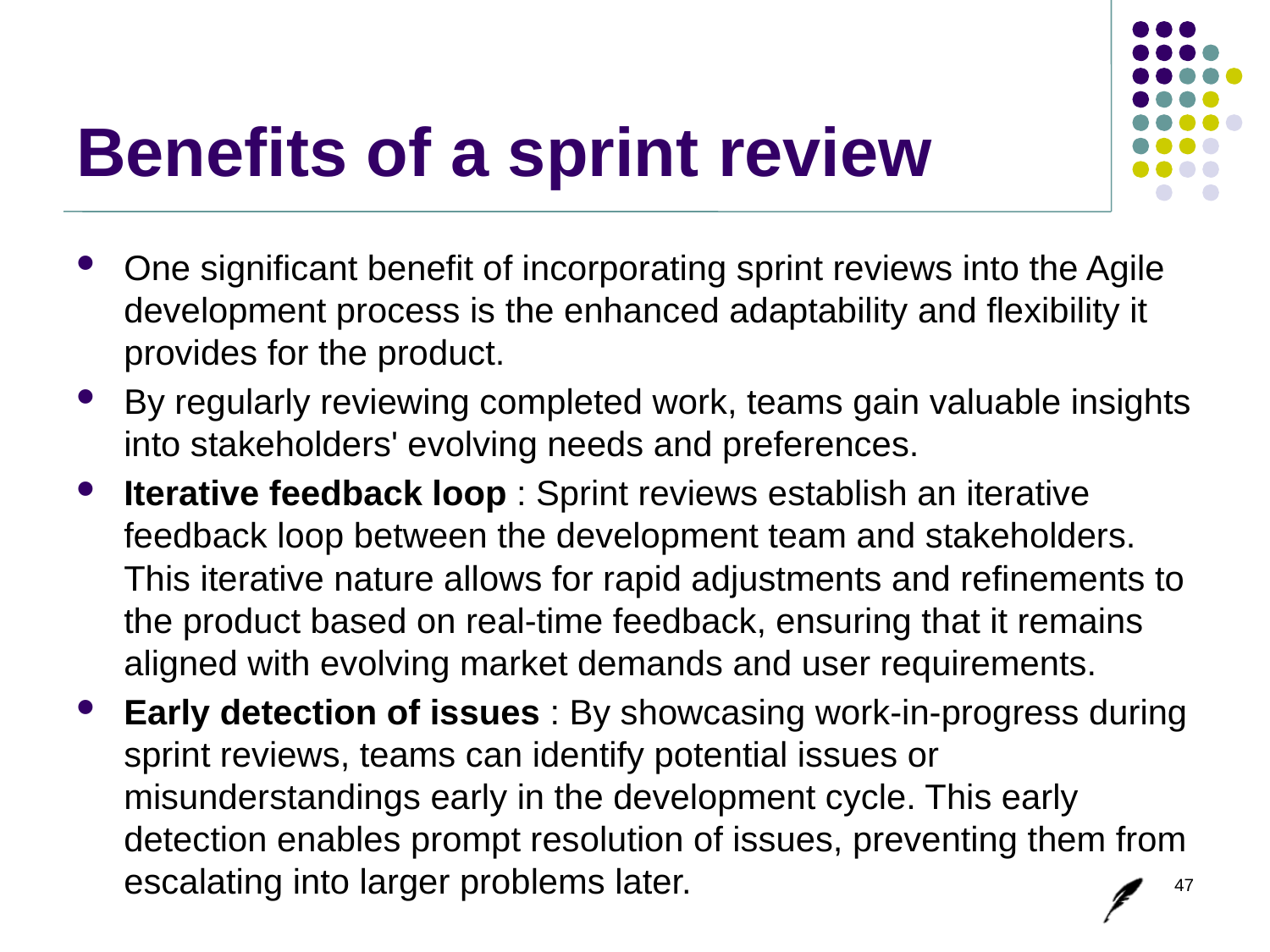

# Benefits of a sprint review
One significant benefit of incorporating sprint reviews into the Agile development process is the enhanced adaptability and flexibility it provides for the product.
By regularly reviewing completed work, teams gain valuable insights into stakeholders' evolving needs and preferences.
Iterative feedback loop : Sprint reviews establish an iterative feedback loop between the development team and stakeholders. This iterative nature allows for rapid adjustments and refinements to the product based on real-time feedback, ensuring that it remains aligned with evolving market demands and user requirements.
Early detection of issues : By showcasing work-in-progress during sprint reviews, teams can identify potential issues or misunderstandings early in the development cycle. This early detection enables prompt resolution of issues, preventing them from escalating into larger problems later.

47